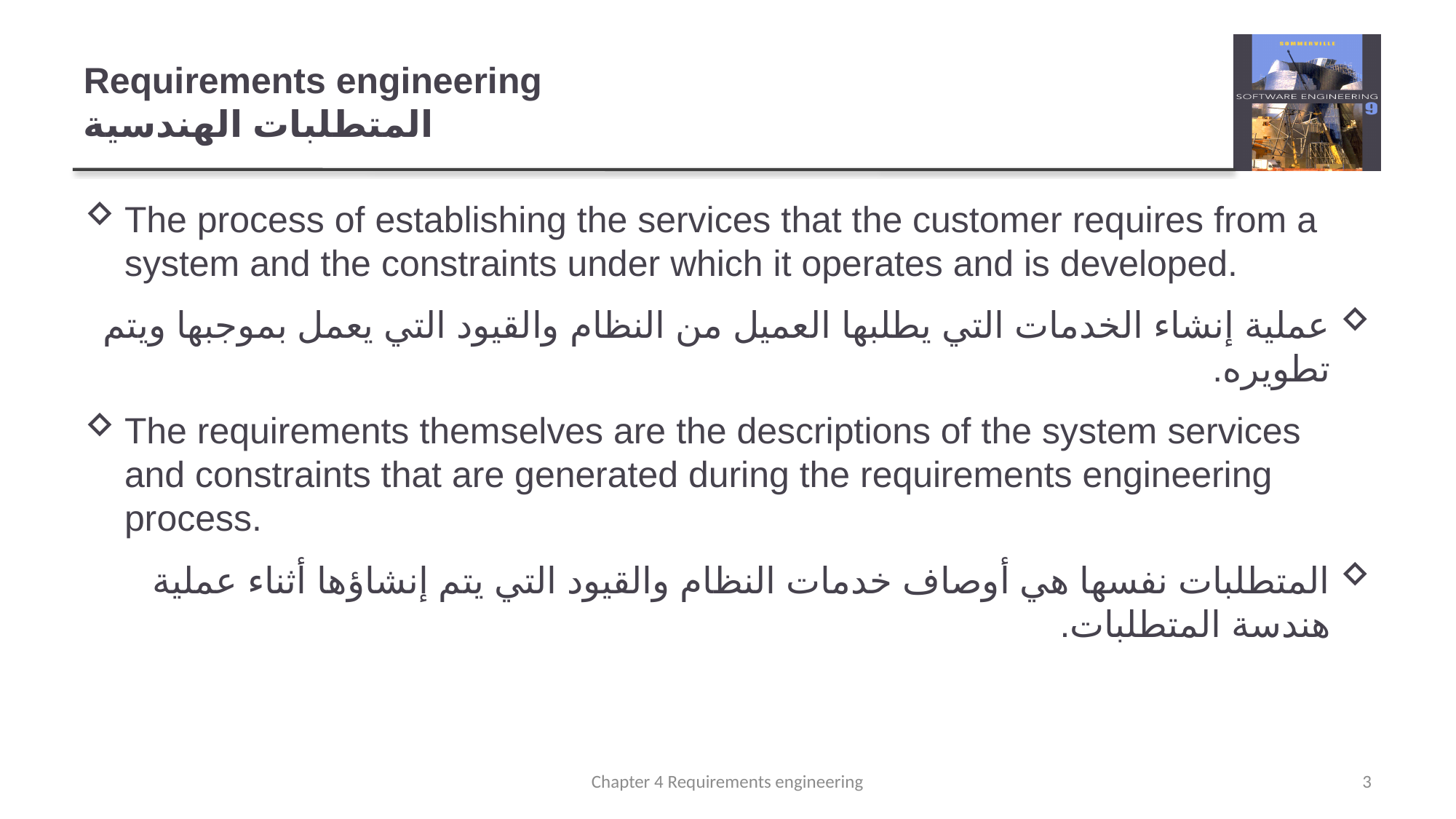

# Requirements engineering المتطلبات الهندسية
The process of establishing the services that the customer requires from a system and the constraints under which it operates and is developed.
عملية إنشاء الخدمات التي يطلبها العميل من النظام والقيود التي يعمل بموجبها ويتم تطويره.
The requirements themselves are the descriptions of the system services and constraints that are generated during the requirements engineering process.
المتطلبات نفسها هي أوصاف خدمات النظام والقيود التي يتم إنشاؤها أثناء عملية هندسة المتطلبات.

Chapter 4 Requirements engineering
3